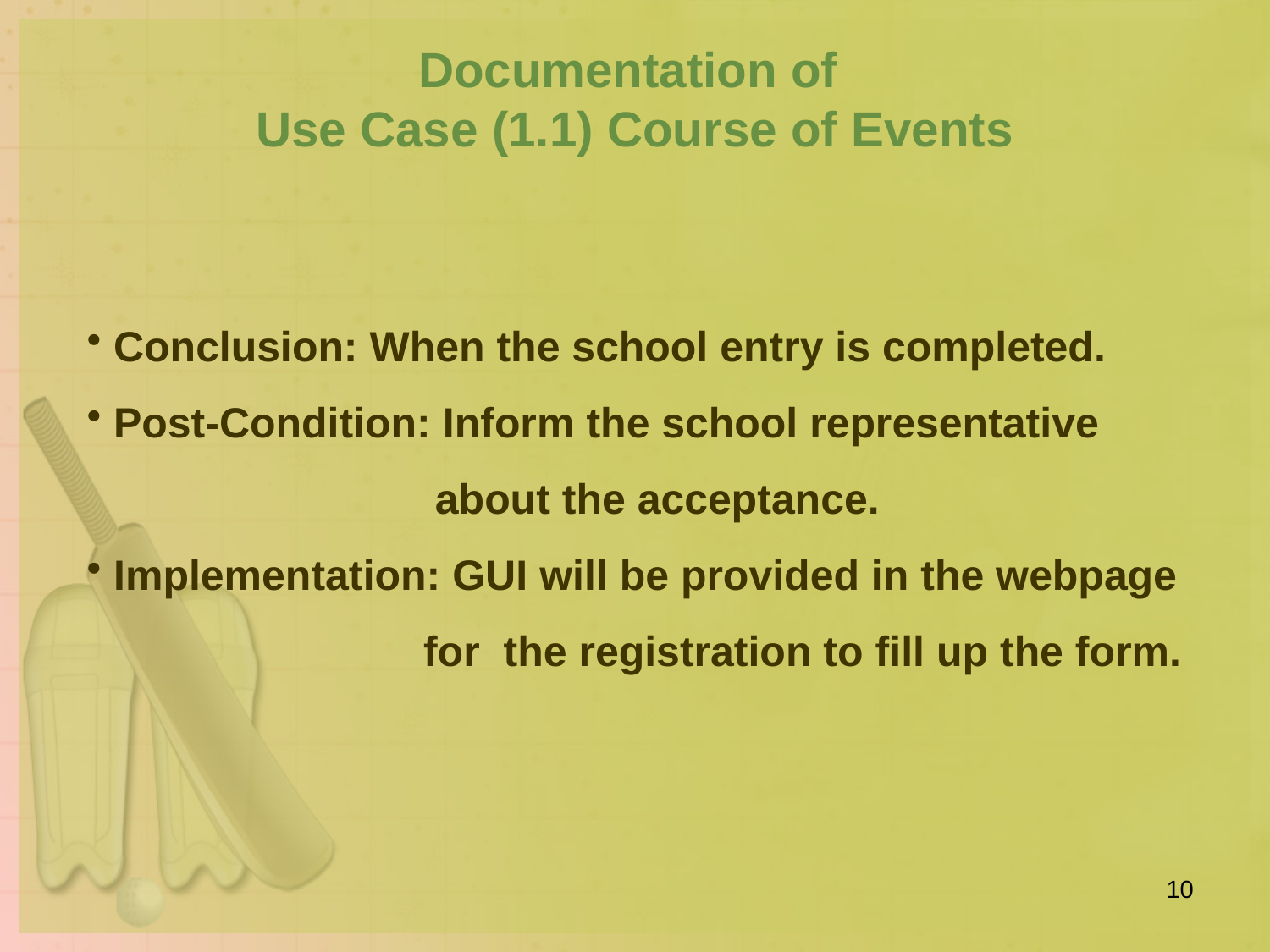

Documentation of
Use Case (1.1) Course of Events
 Conclusion: When the school entry is completed.
 Post-Condition: Inform the school representative 	      	        about the acceptance.
 Implementation: GUI will be provided in the webpage 		       for  the registration to fill up the form.
10